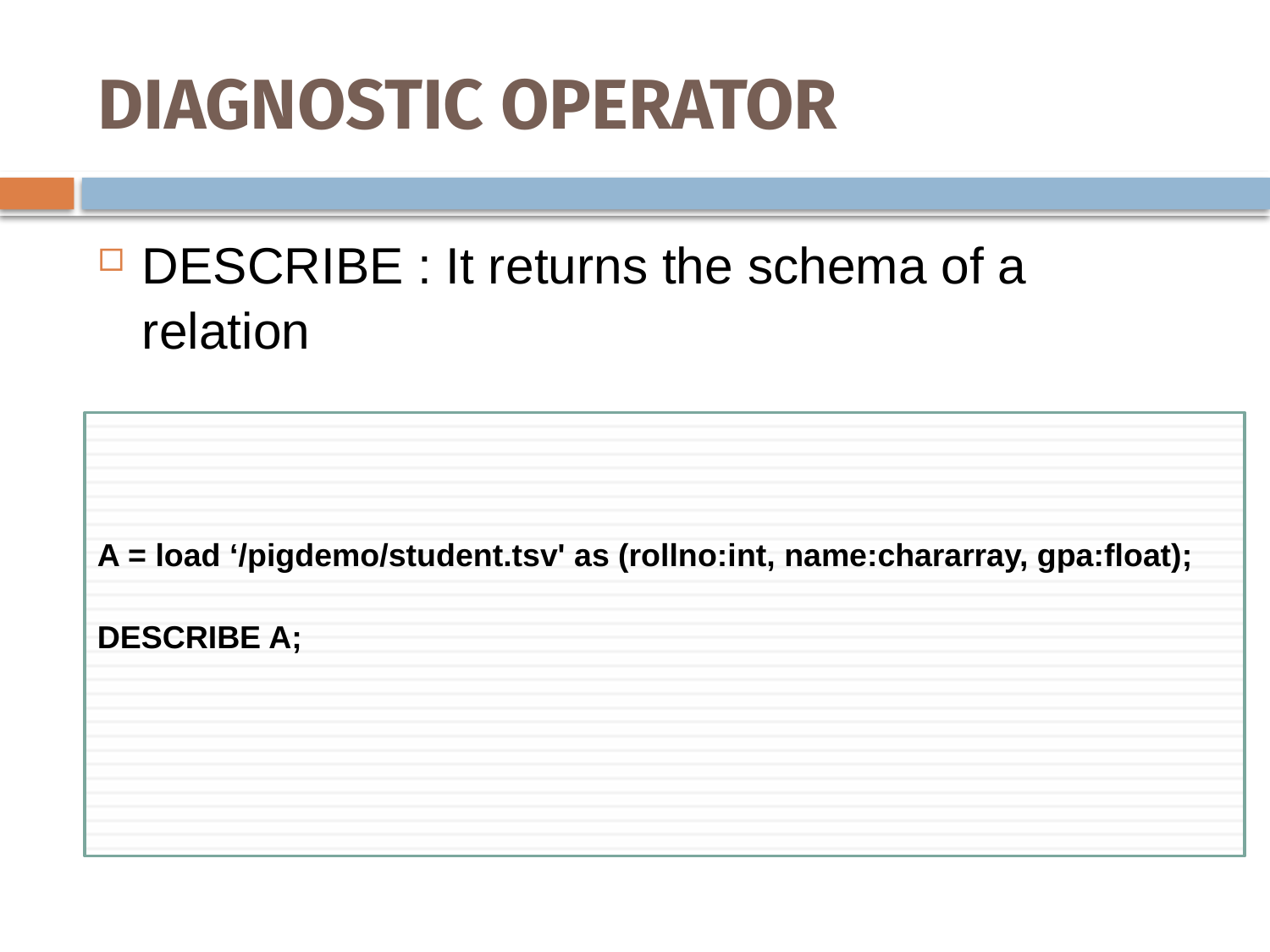

# DIAGNOSTIC OPERATOR
DESCRIBE : It returns the schema of a relation
A = load ‘/pigdemo/student.tsv' as (rollno:int, name:chararray, gpa:float);

DESCRIBE A;